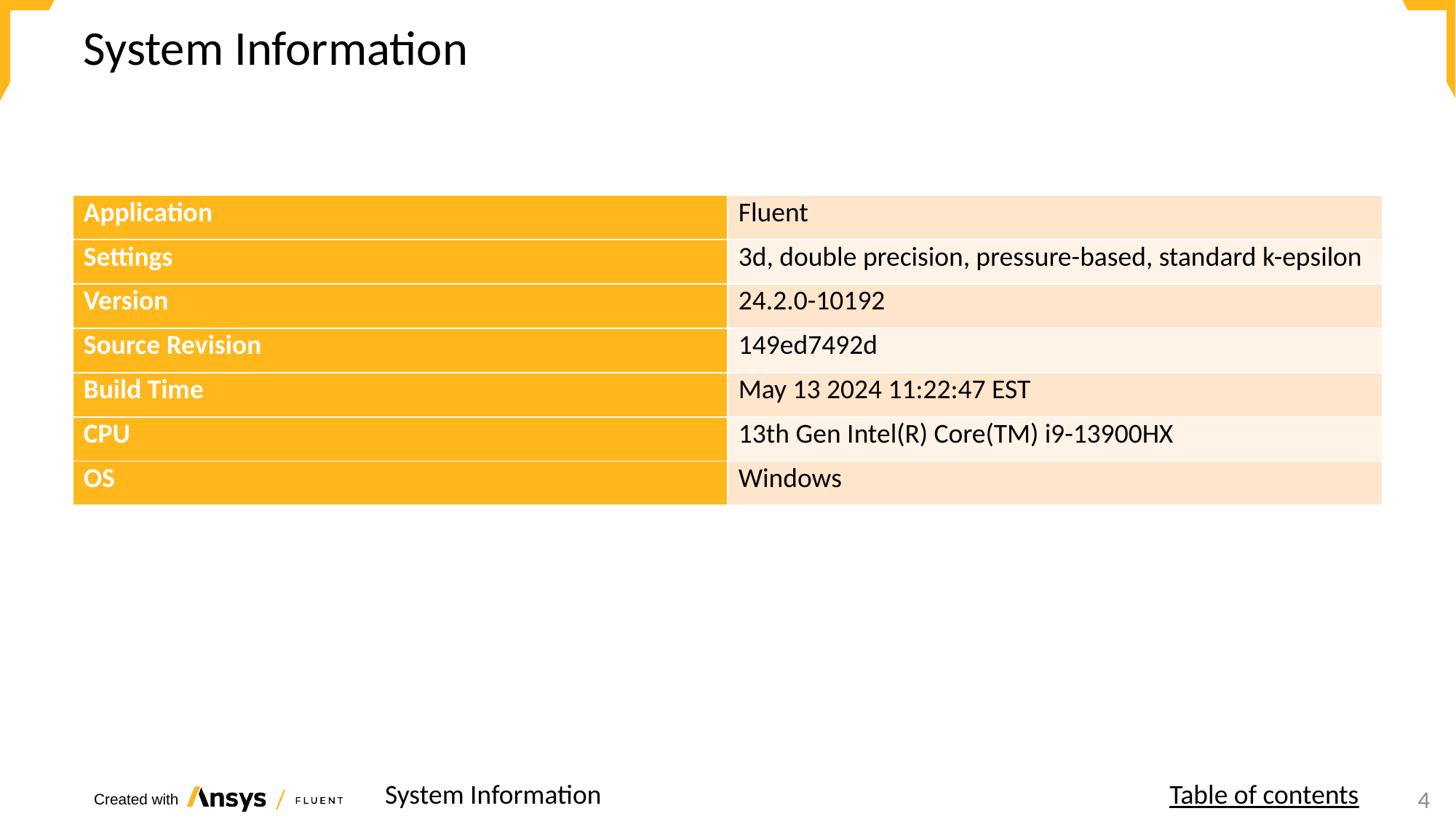

# System Information

| Application | Fluent |
| --- | --- |
| Settings | 3d, double precision, pressure-based, standard k-epsilon |
| Version | 24.2.0-10192 |
| Source Revision | 149ed7492d |
| Build Time | May 13 2024 11:22:47 EST |
| CPU | 13th Gen Intel(R) Core(TM) i9-13900HX |
| OS | Windows |
System Information
Table of contents
4